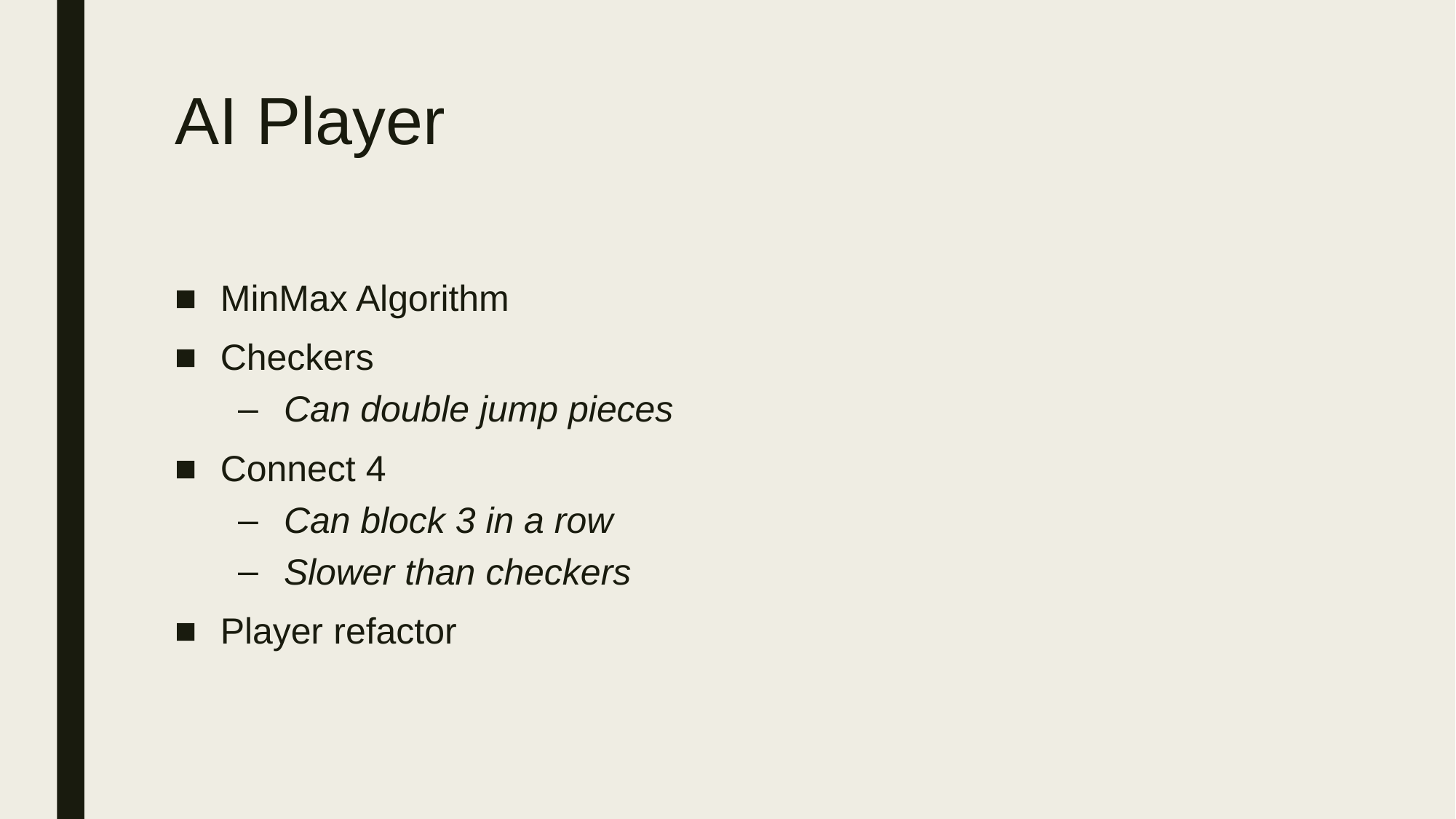

# AI Player
MinMax Algorithm
Checkers
Can double jump pieces
Connect 4
Can block 3 in a row
Slower than checkers
Player refactor